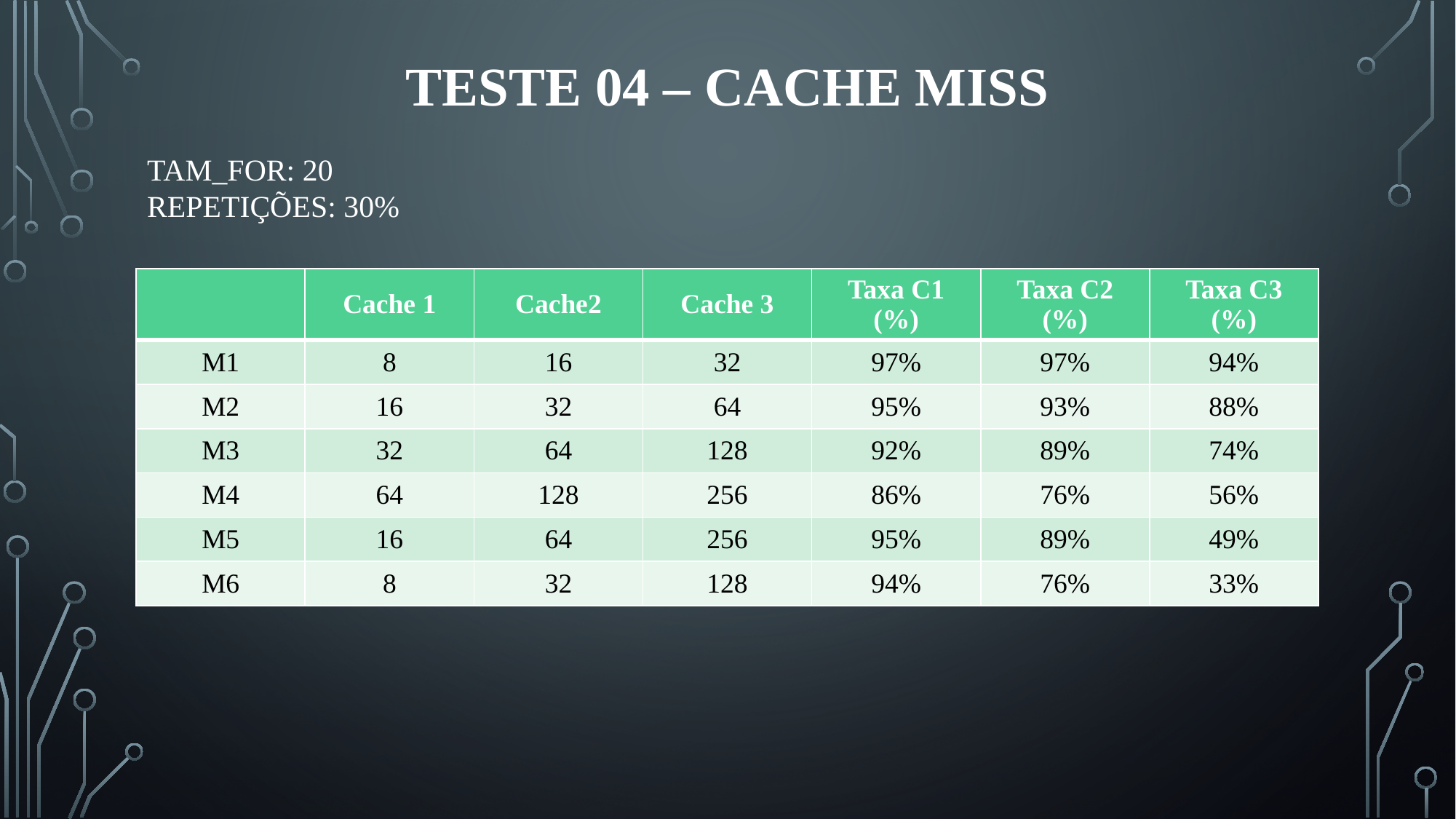

# Teste 04 – cache MISS
TAM_FOR: 20
REPETIÇÕES: 30%
|  | Cache 1 | Cache2 | Cache 3 | Taxa C1 (%) | Taxa C2 (%) | Taxa C3 (%) |
| --- | --- | --- | --- | --- | --- | --- |
| M1 | 8 | 16 | 32 | 97% | 97% | 94% |
| M2 | 16 | 32 | 64 | 95% | 93% | 88% |
| M3 | 32 | 64 | 128 | 92% | 89% | 74% |
| M4 | 64 | 128 | 256 | 86% | 76% | 56% |
| M5 | 16 | 64 | 256 | 95% | 89% | 49% |
| M6 | 8 | 32 | 128 | 94% | 76% | 33% |